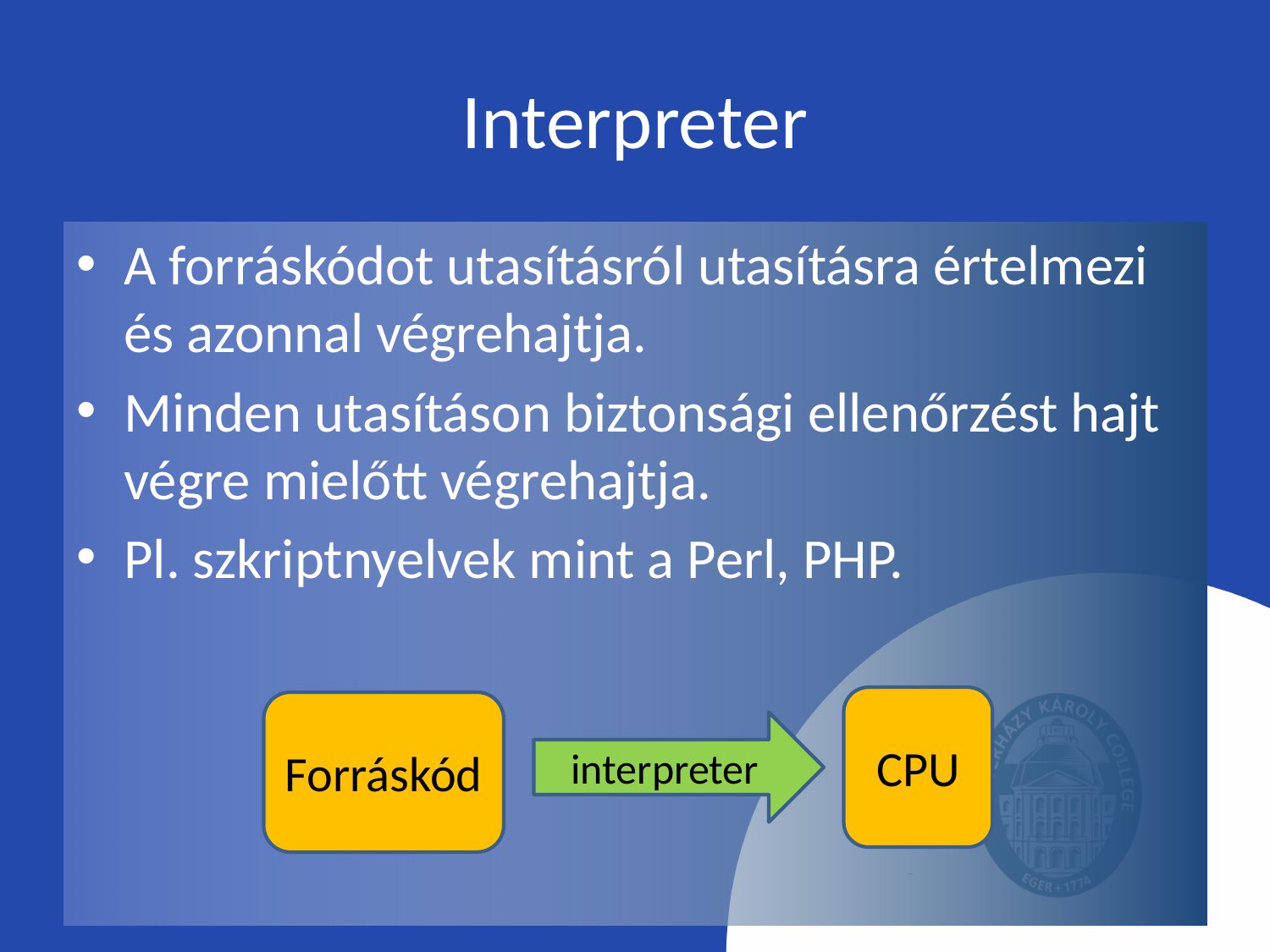

# Interpreter
A forráskódot utasításról utasításra értelmezi és azonnal végrehajtja.
Minden utasításon biztonsági ellenőrzést hajt végre mielőtt végrehajtja.
Pl. szkriptnyelvek mint a Perl, PHP.

CPU
Forráskód
interpreter